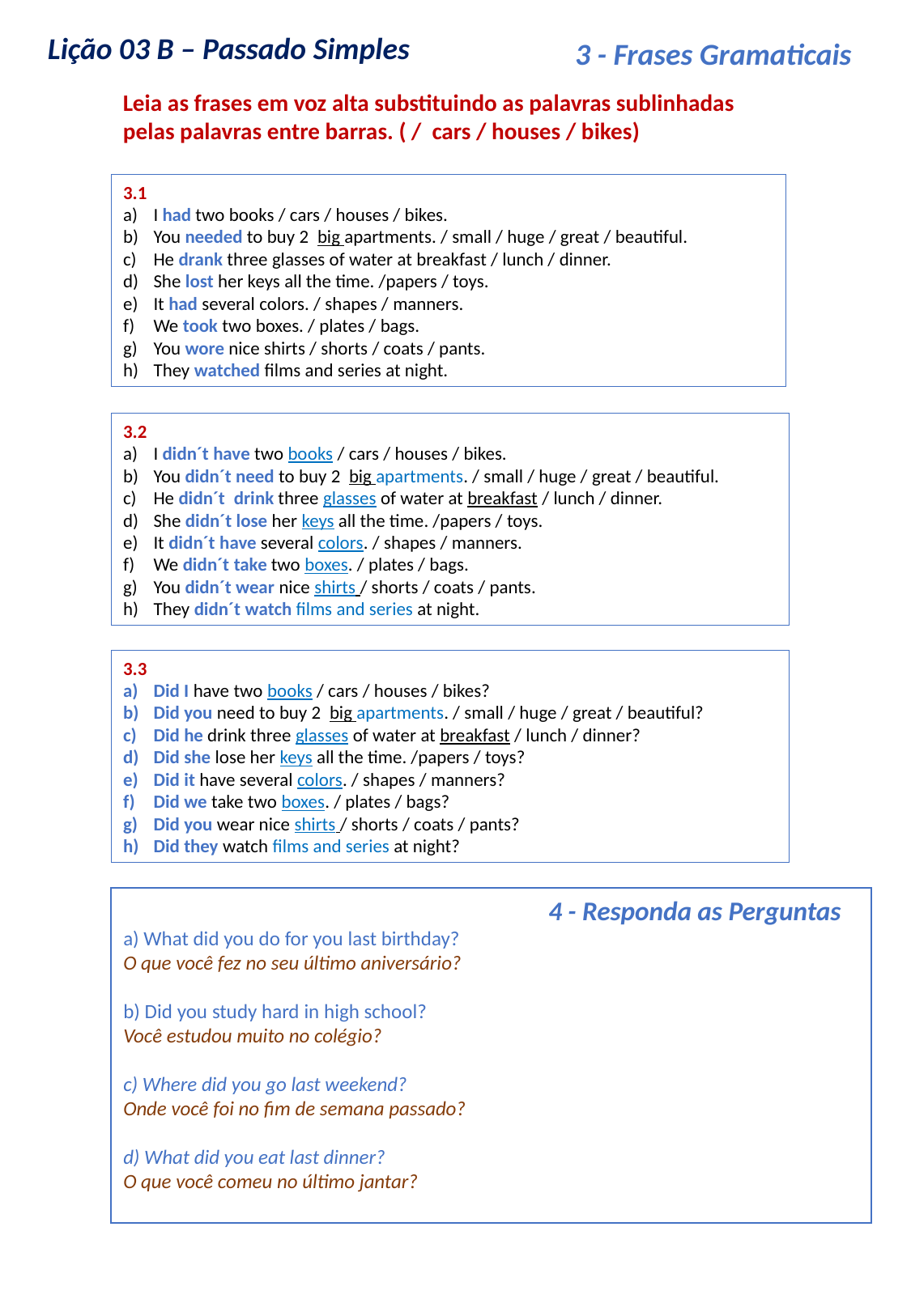

Lição 03 B – Passado Simples
3 - Frases Gramaticais
Leia as frases em voz alta substituindo as palavras sublinhadas
pelas palavras entre barras. ( /  cars / houses / bikes)
3.1
I had two books / cars / houses / bikes.​
You needed to buy 2  big apartments. / small / huge / great / beautiful.
He drank three glasses of water at breakfast / lunch / dinner.
She lost her keys all the time. /papers / toys.
It had several colors. / shapes / manners.
We took two boxes. / plates / bags.
You wore nice shirts / shorts / coats / pants.
They watched films and series at night.
3.2
I didn´t have two books / cars / houses / bikes.
You didn´t need to buy 2  big apartments. / small / huge / great / beautiful.
He didn´t  drink three glasses of water at breakfast / lunch / dinner.
She didn´t lose her keys all the time. /papers / toys.
It didn´t have several colors. / shapes / manners.
We didn´t take two boxes. / plates / bags.
You didn´t wear nice shirts / shorts / coats / pants.
They didn´t watch films and series at night.
3.3
Did I have two books / cars / houses / bikes?
Did you need to buy 2  big apartments. / small / huge / great / beautiful?
Did he drink three glasses of water at breakfast / lunch / dinner?
Did she lose her keys all the time. /papers / toys?
Did it have several colors. / shapes / manners?
Did we take two boxes. / plates / bags?
Did you wear nice shirts / shorts / coats / pants?
Did they watch films and series at night?
                                                                      4 - Responda as Perguntas
a) What did you do for you last birthday?
O que você fez no seu último aniversário?

b) Did you study hard in high school?
Você estudou muito no colégio?

c) Where did you go last weekend?
Onde você foi no fim de semana passado?

d) What did you eat last dinner?
O que você comeu no último jantar?